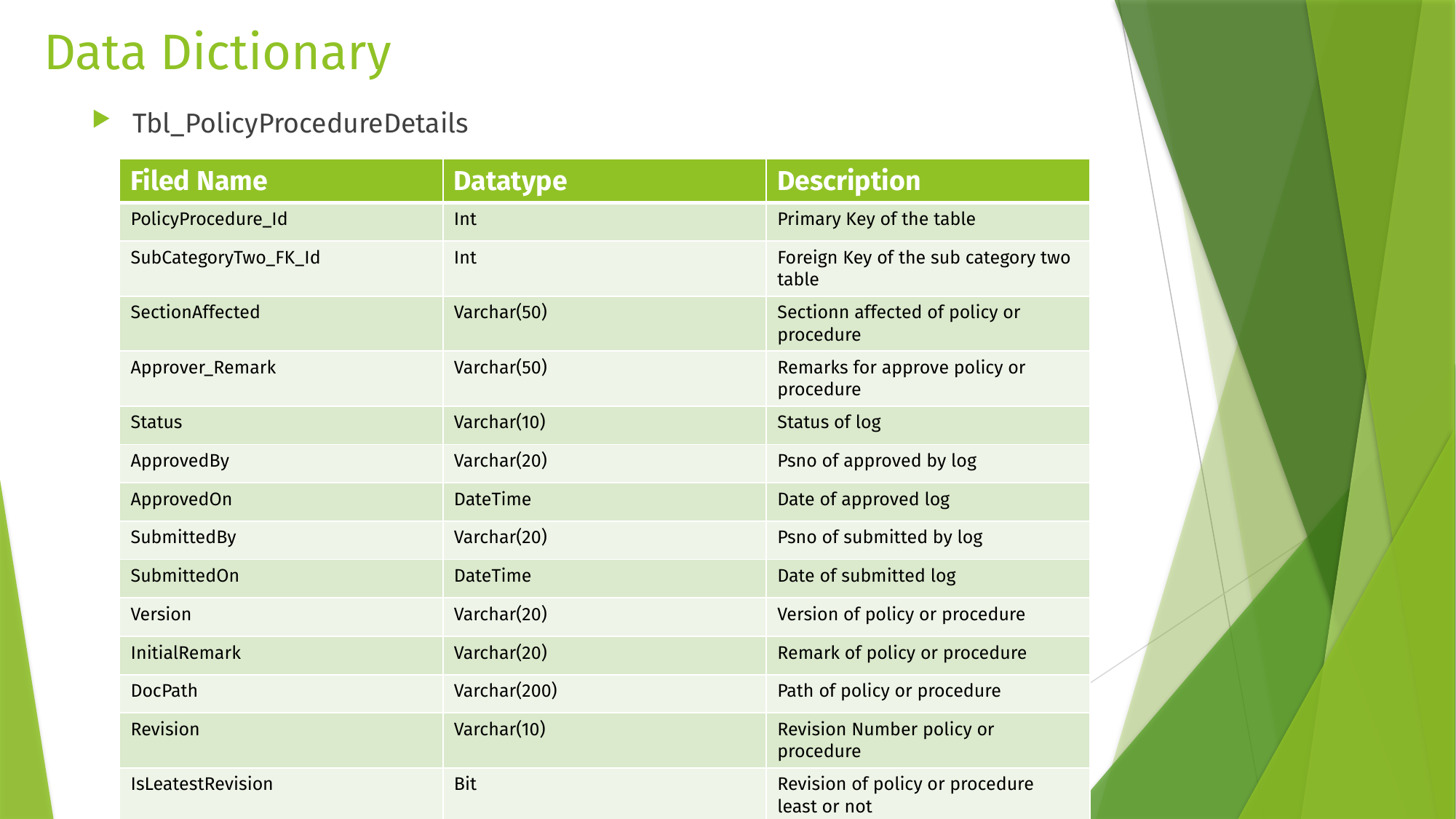

# Data Dictionary
Tbl_PolicyProcedureDetails
| Filed Name | Datatype | Description |
| --- | --- | --- |
| PolicyProcedure\_Id | Int | Primary Key of the table |
| SubCategoryTwo\_FK\_Id | Int | Foreign Key of the sub category two table |
| SectionAffected | Varchar(50) | Sectionn affected of policy or procedure |
| Approver\_Remark | Varchar(50) | Remarks for approve policy or procedure |
| Status | Varchar(10) | Status of log |
| ApprovedBy | Varchar(20) | Psno of approved by log |
| ApprovedOn | DateTime | Date of approved log |
| SubmittedBy | Varchar(20) | Psno of submitted by log |
| SubmittedOn | DateTime | Date of submitted log |
| Version | Varchar(20) | Version of policy or procedure |
| InitialRemark | Varchar(20) | Remark of policy or procedure |
| DocPath | Varchar(200) | Path of policy or procedure |
| Revision | Varchar(10) | Revision Number policy or procedure |
| IsLeatestRevision | Bit | Revision of policy or procedure least or not |